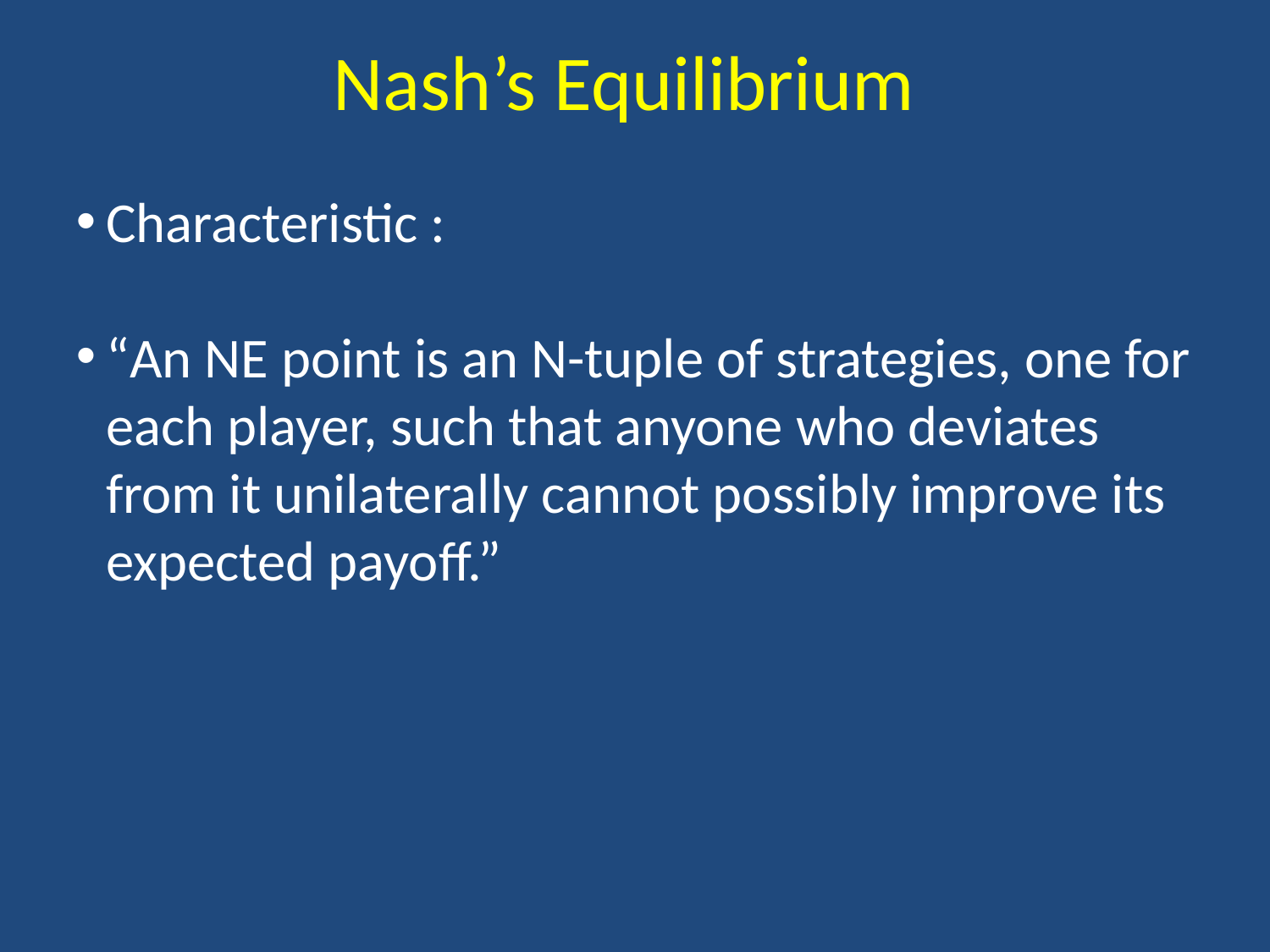

Nash’s Equilibrium
Characteristic :

“An NE point is an N-tuple of strategies, one for each player, such that anyone who deviates from it unilaterally cannot possibly improve its expected payoff.”